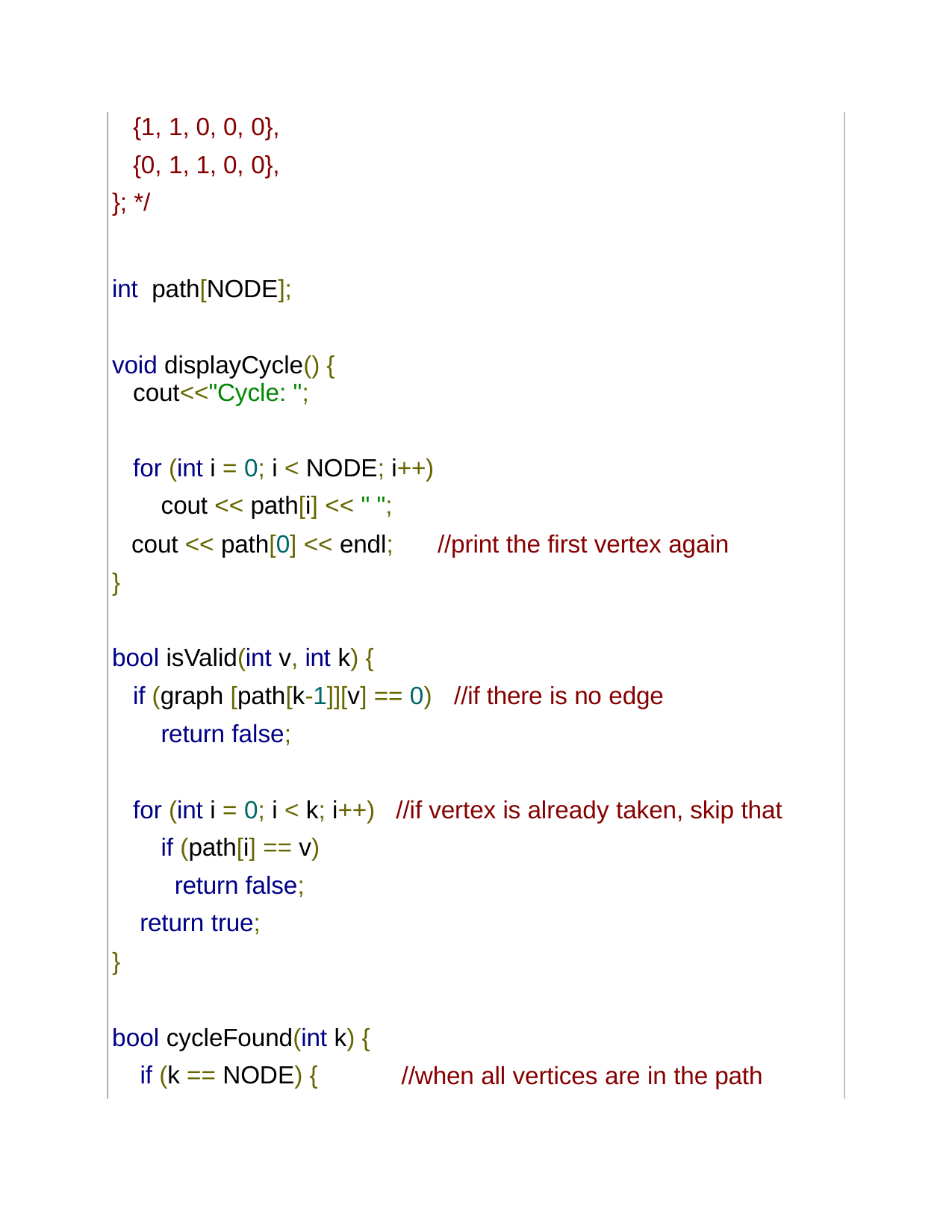

{1, 1, 0, 0, 0},
{0, 1, 1, 0, 0},
}; */
int path[NODE];  void displayCycle() {
cout<<"Cycle: ";

for (int i = 0; i < NODE; i++)  cout << path[i] << " ";
cout << path[0] << endl;
//print the first vertex again
}
bool isValid(int v, int k) {
if (graph [path[k-1]][v] == 0)  return false;
//if there is no edge
for (int i = 0; i < k; i++)  if (path[i] == v)
return false;  return true;
//if vertex is already taken, skip that
}
bool cycleFound(int k) {  if (k == NODE) {
//when all vertices are in the path